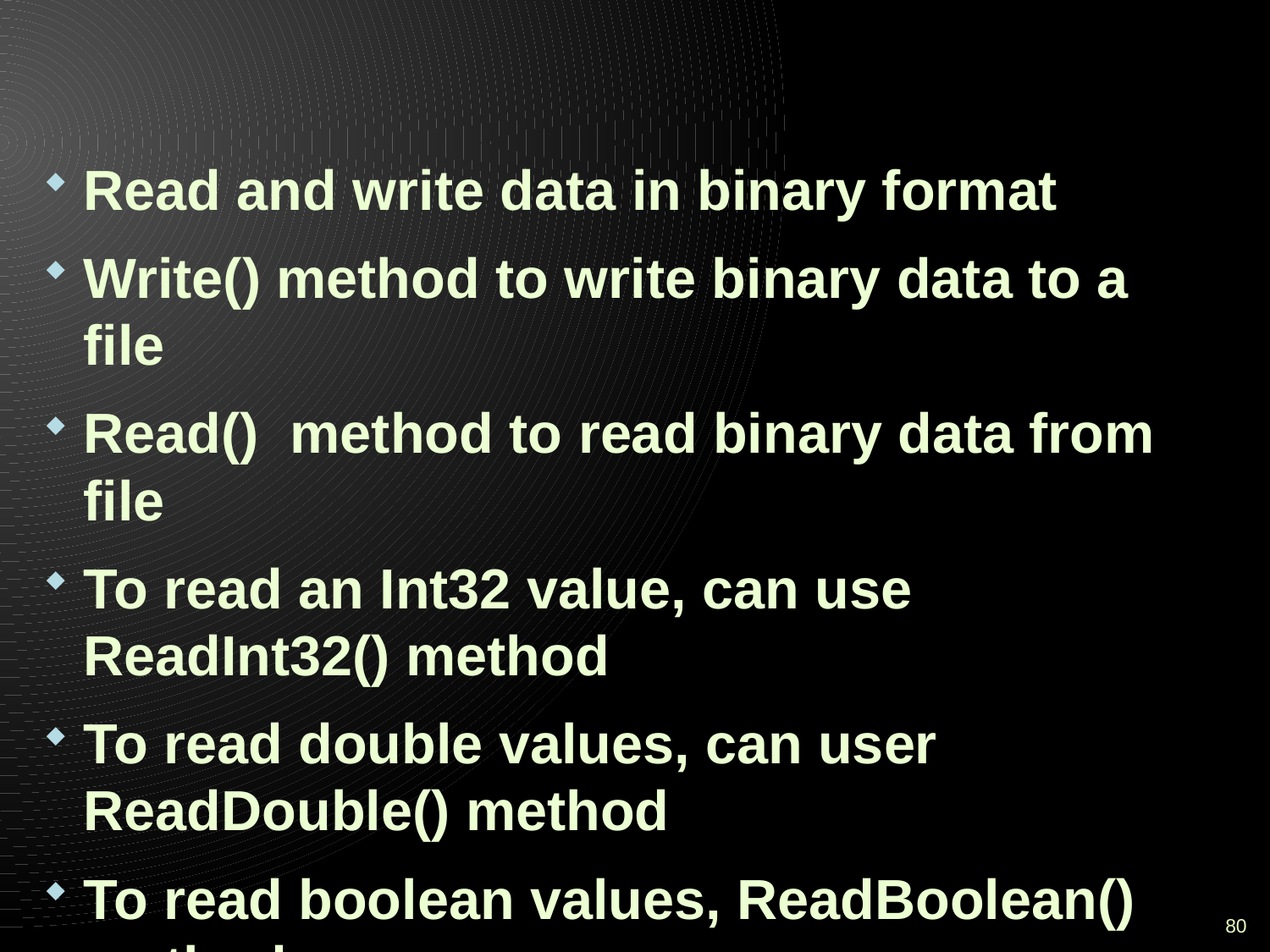

#
Read and write data in binary format
Write() method to write binary data to a file
Read()  method to read binary data from file
To read an Int32 value, can use ReadInt32() method
To read double values, can user ReadDouble() method
To read boolean values, ReadBoolean() method
80